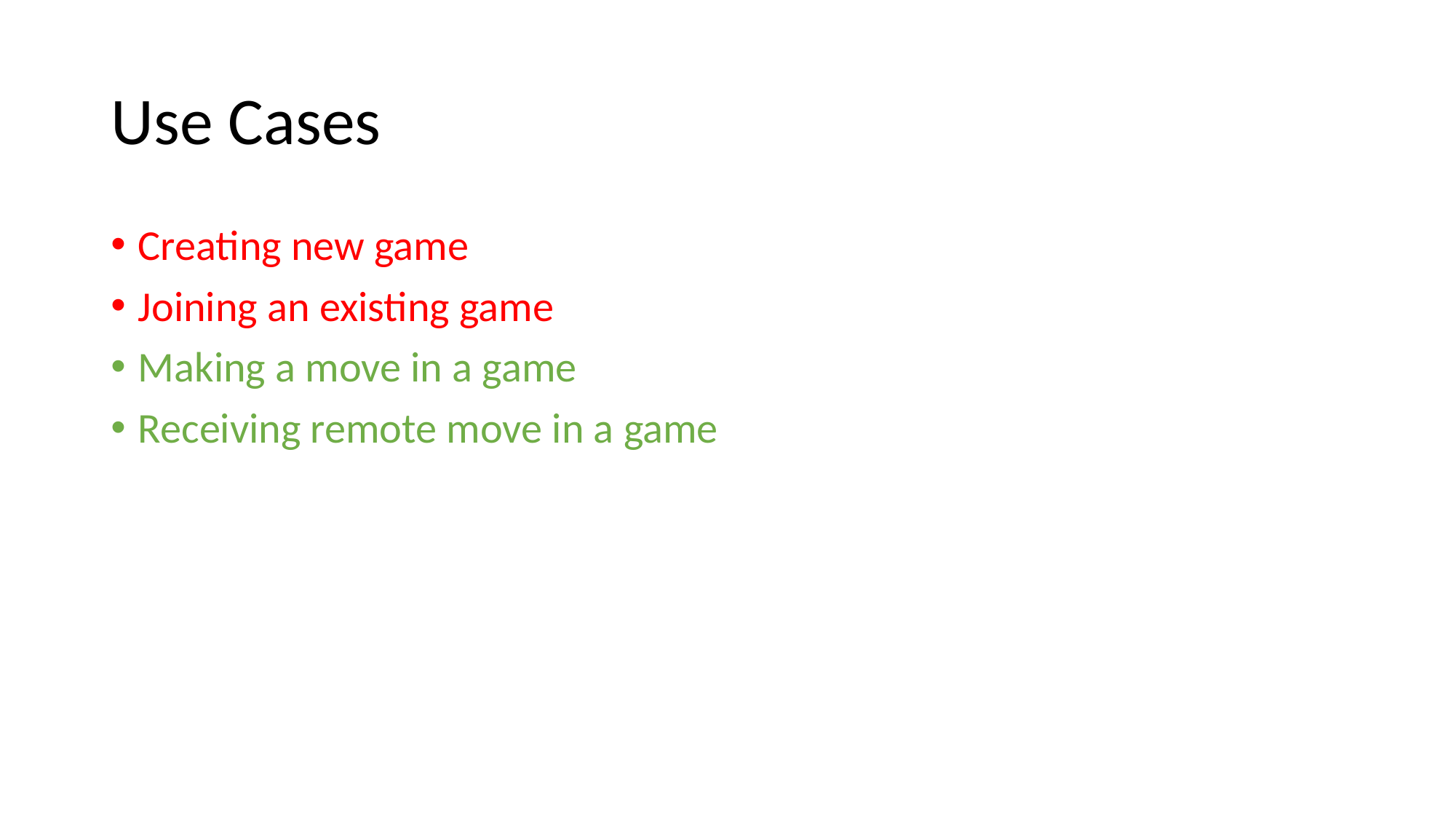

# Use Cases
Creating new game
Joining an existing game
Making a move in a game
Receiving remote move in a game